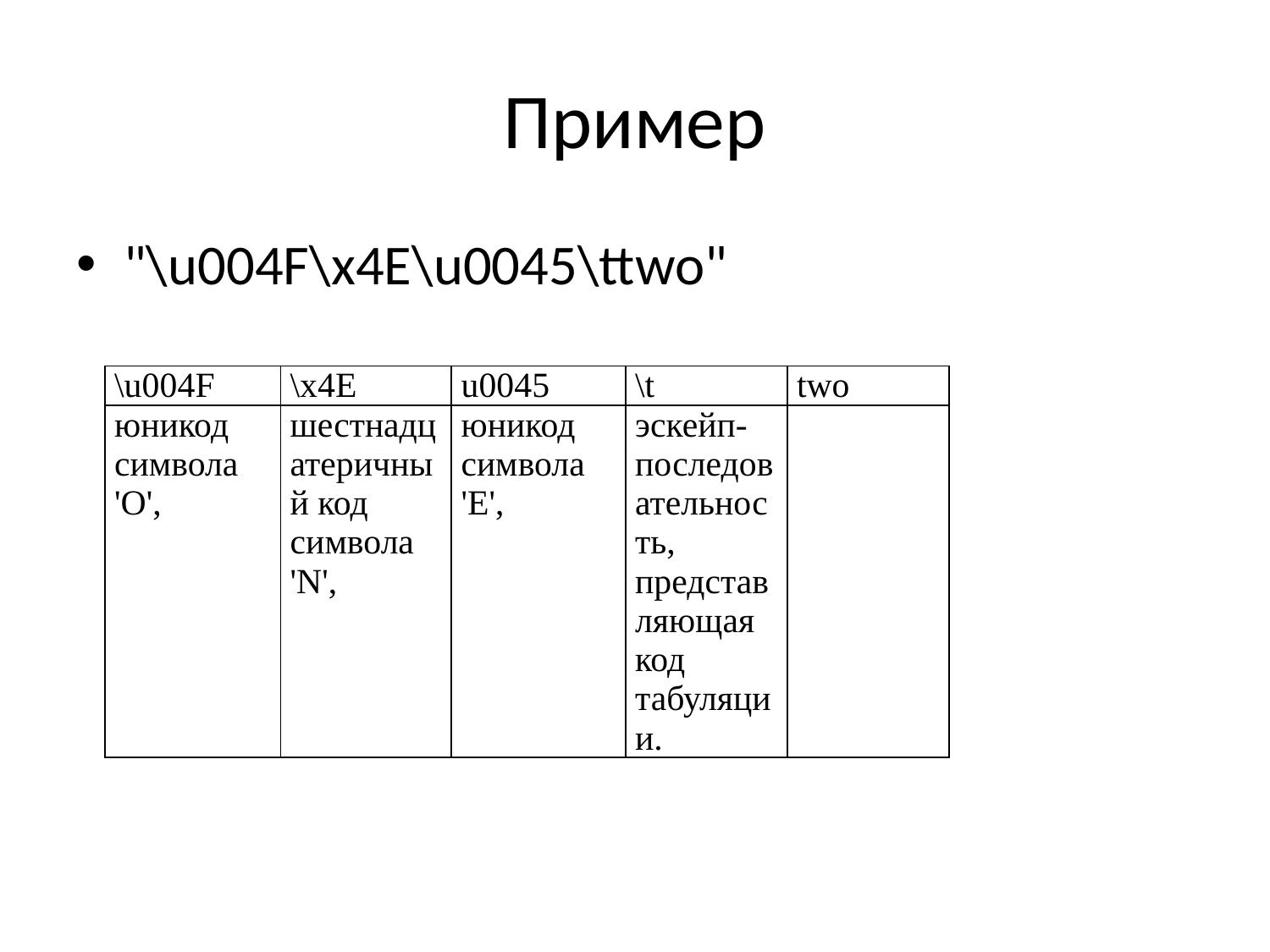

# Пример
"\u004F\x4E\u0045\ttwo"

| \u004F | \x4E | u0045 | \t | two |
| --- | --- | --- | --- | --- |
| юникод символа 'О', | шестнадцатеричный код символа 'N', | юникод символа 'Е', | эскейп-последовательность, представляющая код табуляции. |  |